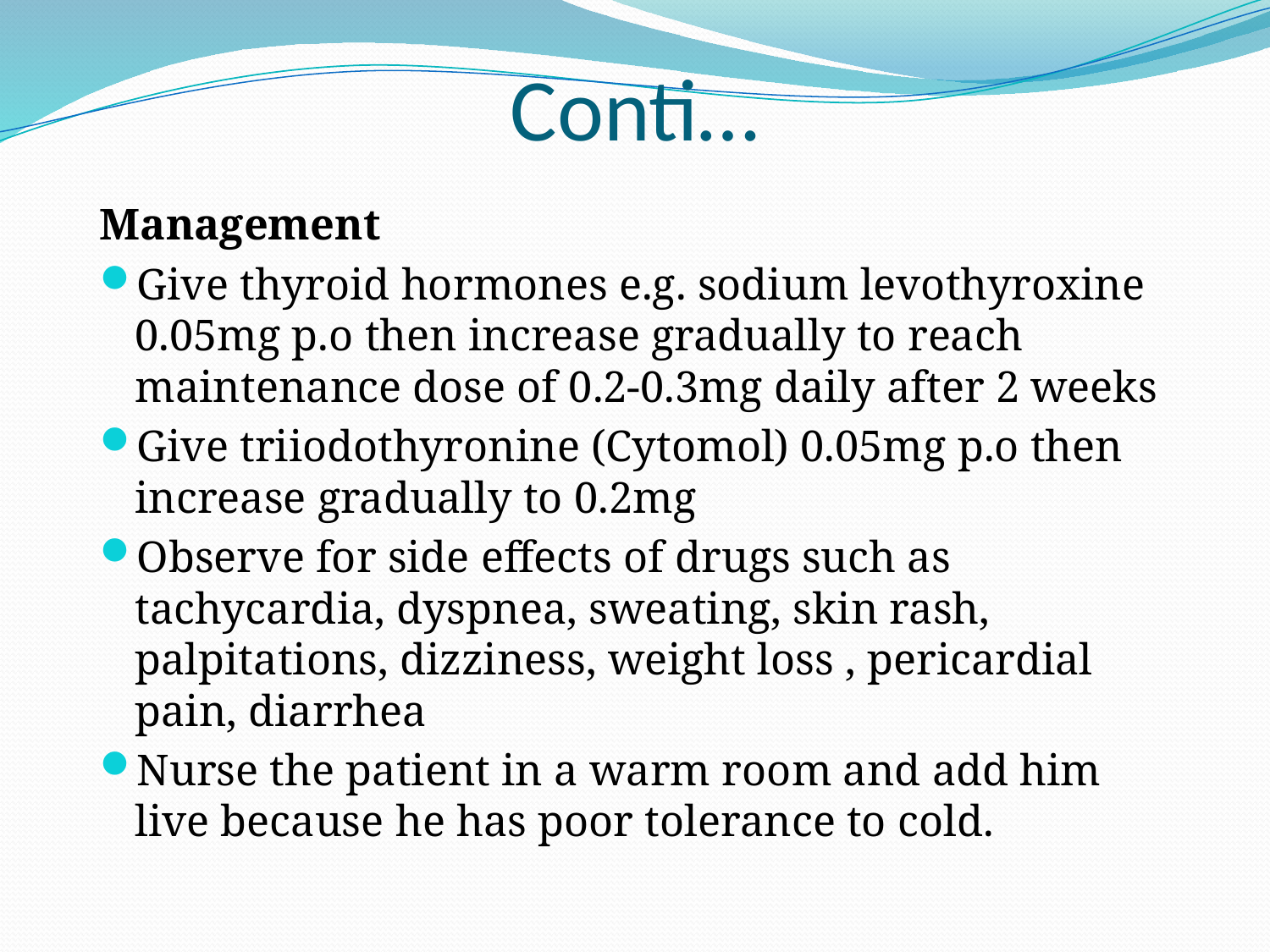

# Conti…
Management
Give thyroid hormones e.g. sodium levothyroxine 0.05mg p.o then increase gradually to reach maintenance dose of 0.2-0.3mg daily after 2 weeks
Give triiodothyronine (Cytomol) 0.05mg p.o then increase gradually to 0.2mg
Observe for side effects of drugs such as tachycardia, dyspnea, sweating, skin rash, palpitations, dizziness, weight loss , pericardial pain, diarrhea
Nurse the patient in a warm room and add him live because he has poor tolerance to cold.